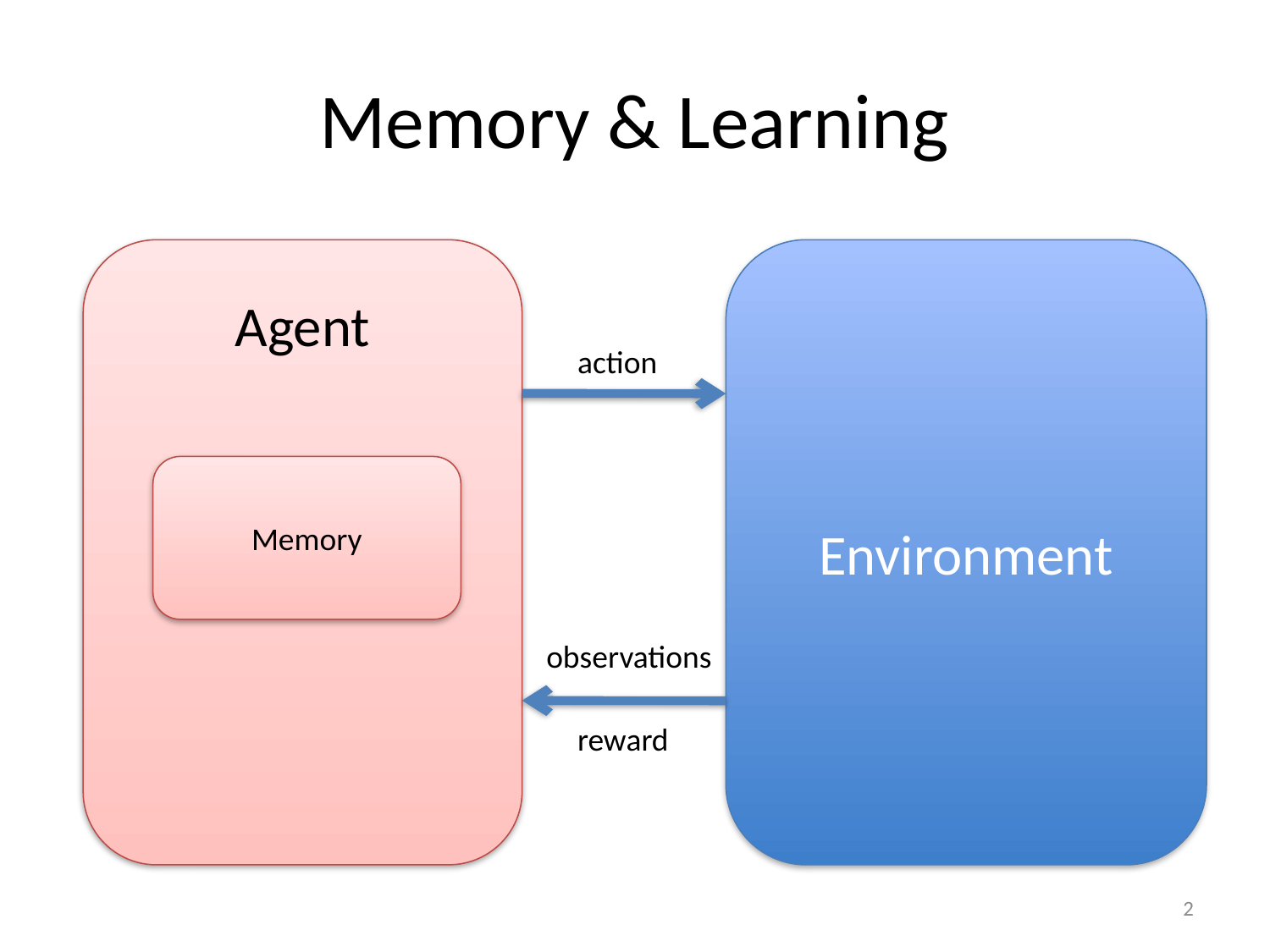

# Memory & Learning
Agent

Environment
action
Memory
observations
reward
2